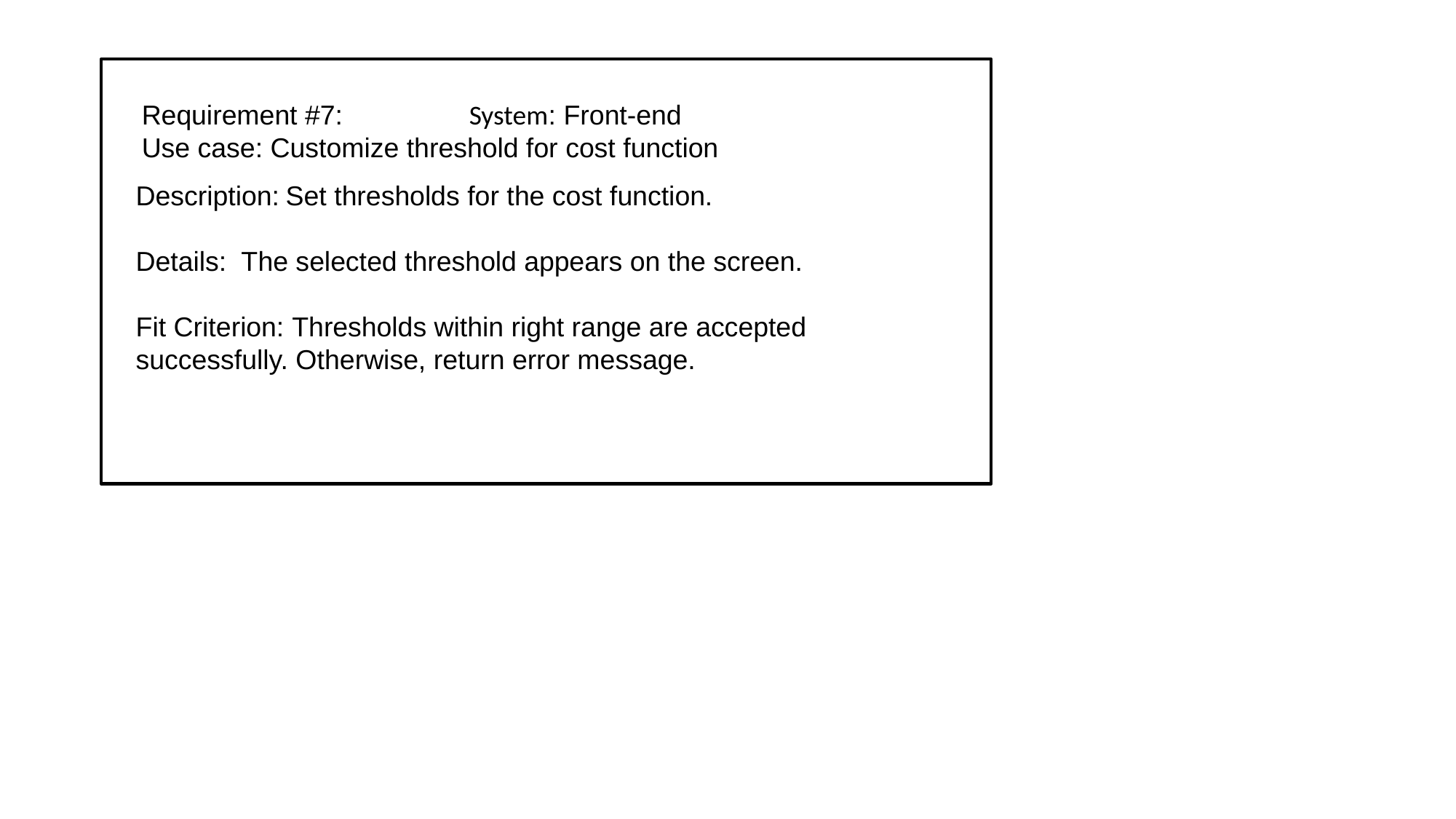

Requirement #7:		System: Front-end
Use case: Customize threshold for cost function
Description: Set thresholds for the cost function.

Details:  The selected threshold appears on the screen.

Fit Criterion: Thresholds within right range are accepted successfully. Otherwise, return error message.